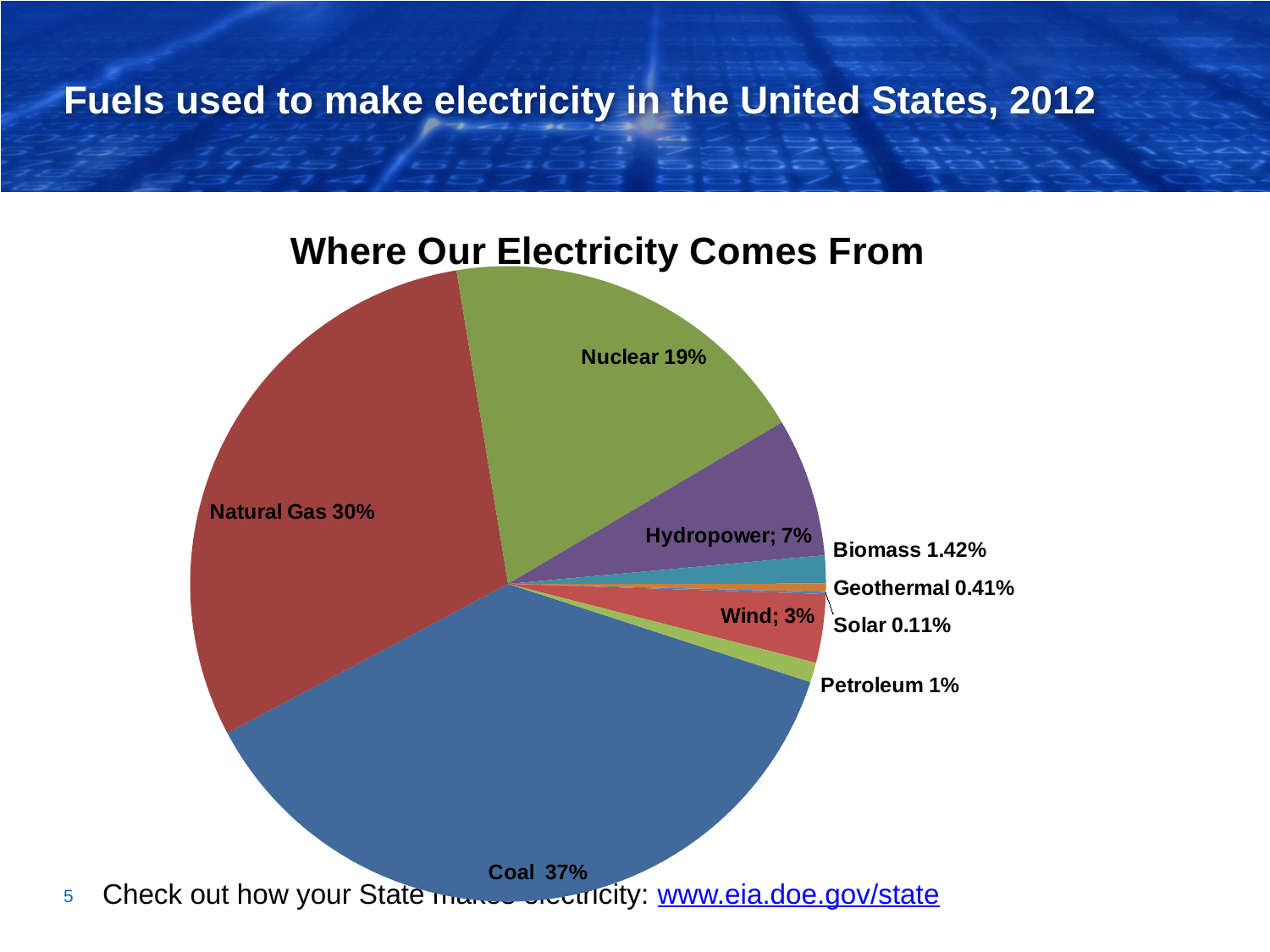

# Fuels used to make electricity in the United States, 2012

### Chart: Where Our Electricity Comes From

| Category | Generation |
|---|---|
| Coal  | 0.37 |
| Natural Gas | 0.3 |
| Nuclear | 0.19 |
| Hydropower | 0.07 |
| Biomass | 0.0142 |
| Geothermal | 0.0041 |
| Solar | 0.0011 |
| Wind | 0.0346 |
| Petroleum | 0.01 |
| Other | 0.0 |
Check out how your State makes electricity: www.eia.doe.gov/state
5